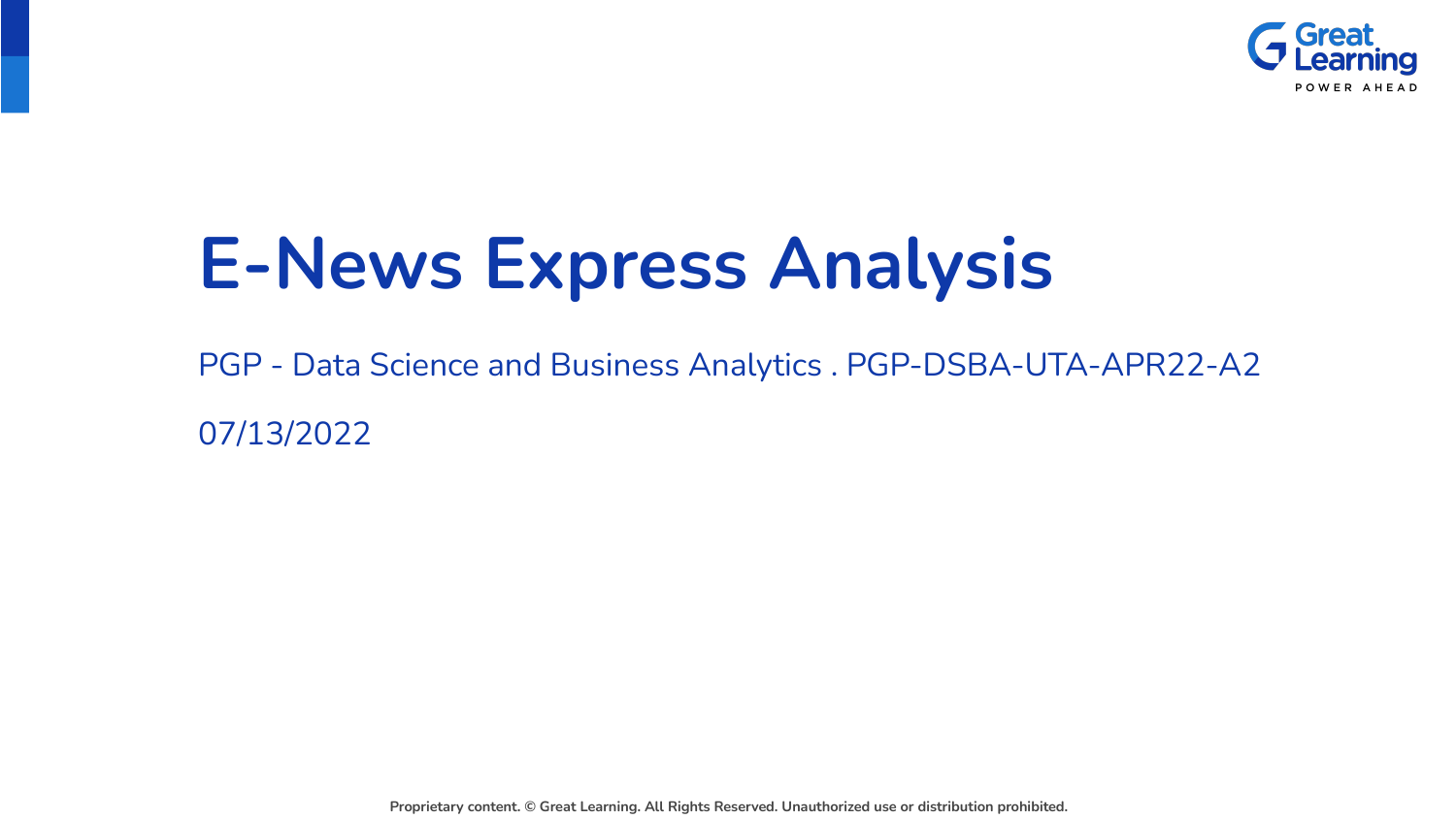

# E-News Express Analysis
PGP - Data Science and Business Analytics . PGP-DSBA-UTA-APR22-A2
07/13/2022